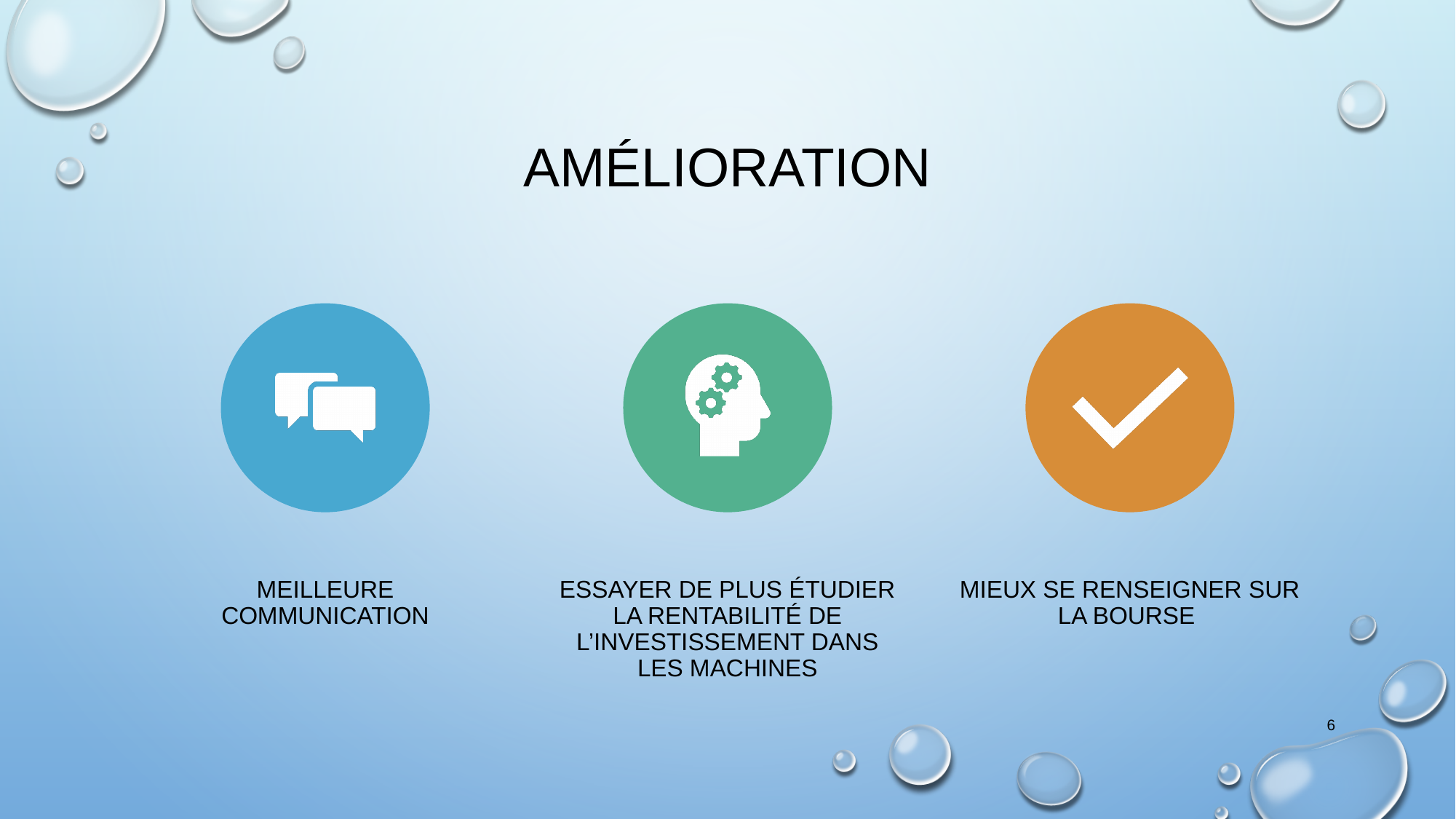

# Amélioration
Meilleure communication
Essayer de plus étudier la rentabilité de l’investissement dans les machines
Mieux se renseigner sur la bourse
6